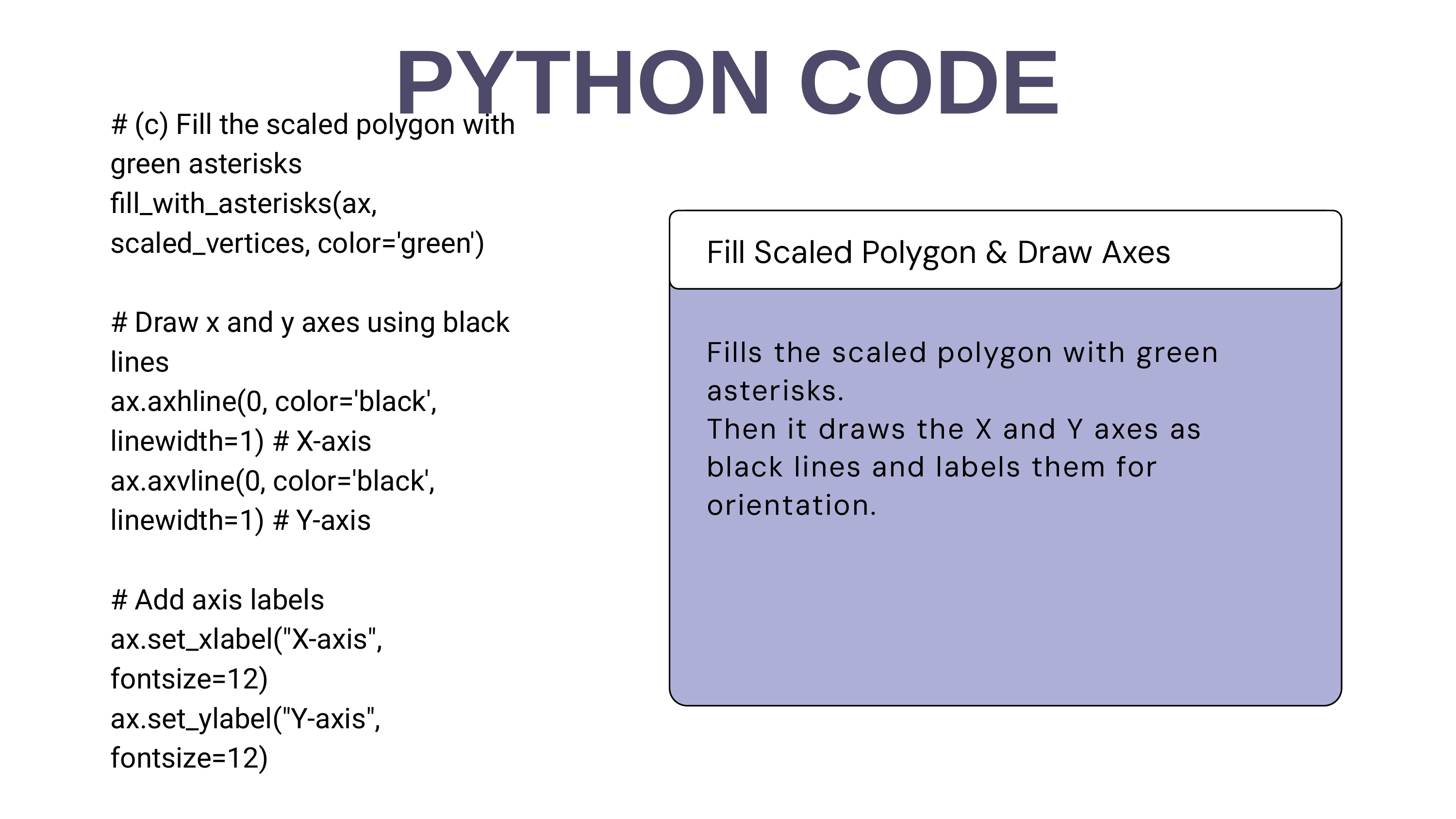

PYTHON CODE
# (c) Fill the scaled polygon with green asterisks
fill_with_asterisks(ax, scaled_vertices, color='green')

# Draw x and y axes using black lines
ax.axhline(0, color='black', linewidth=1) # X-axis
ax.axvline(0, color='black', linewidth=1) # Y-axis

# Add axis labels
ax.set_xlabel("X-axis", fontsize=12)
ax.set_ylabel("Y-axis", fontsize=12)

Fill Scaled Polygon & Draw Axes
Fills the scaled polygon with green asterisks.
Then it draws the X and Y axes as black lines and labels them for orientation.